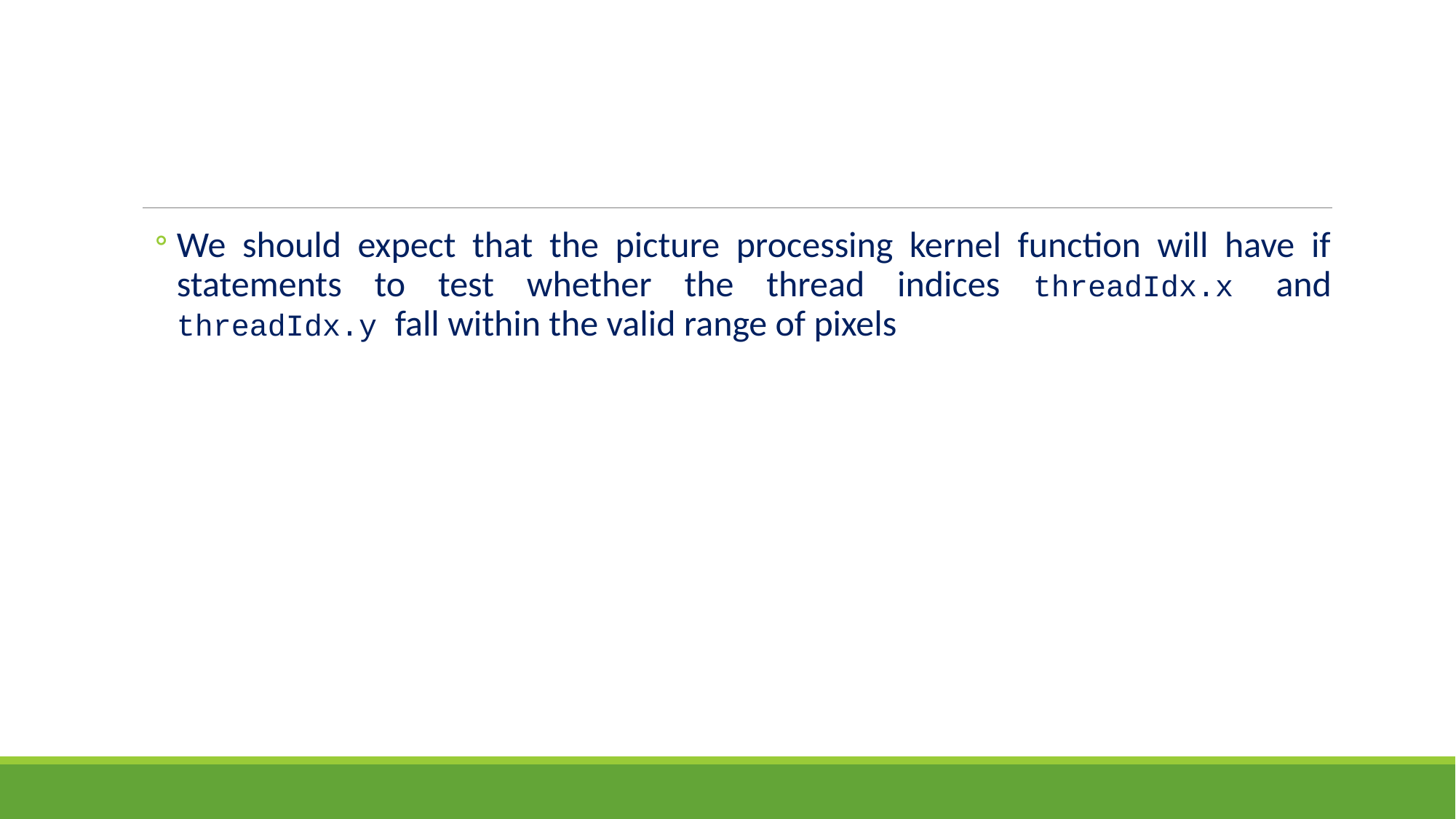

#
We should expect that the picture processing kernel function will have if statements to test whether the thread indices threadIdx.x and threadIdx.y fall within the valid range of pixels